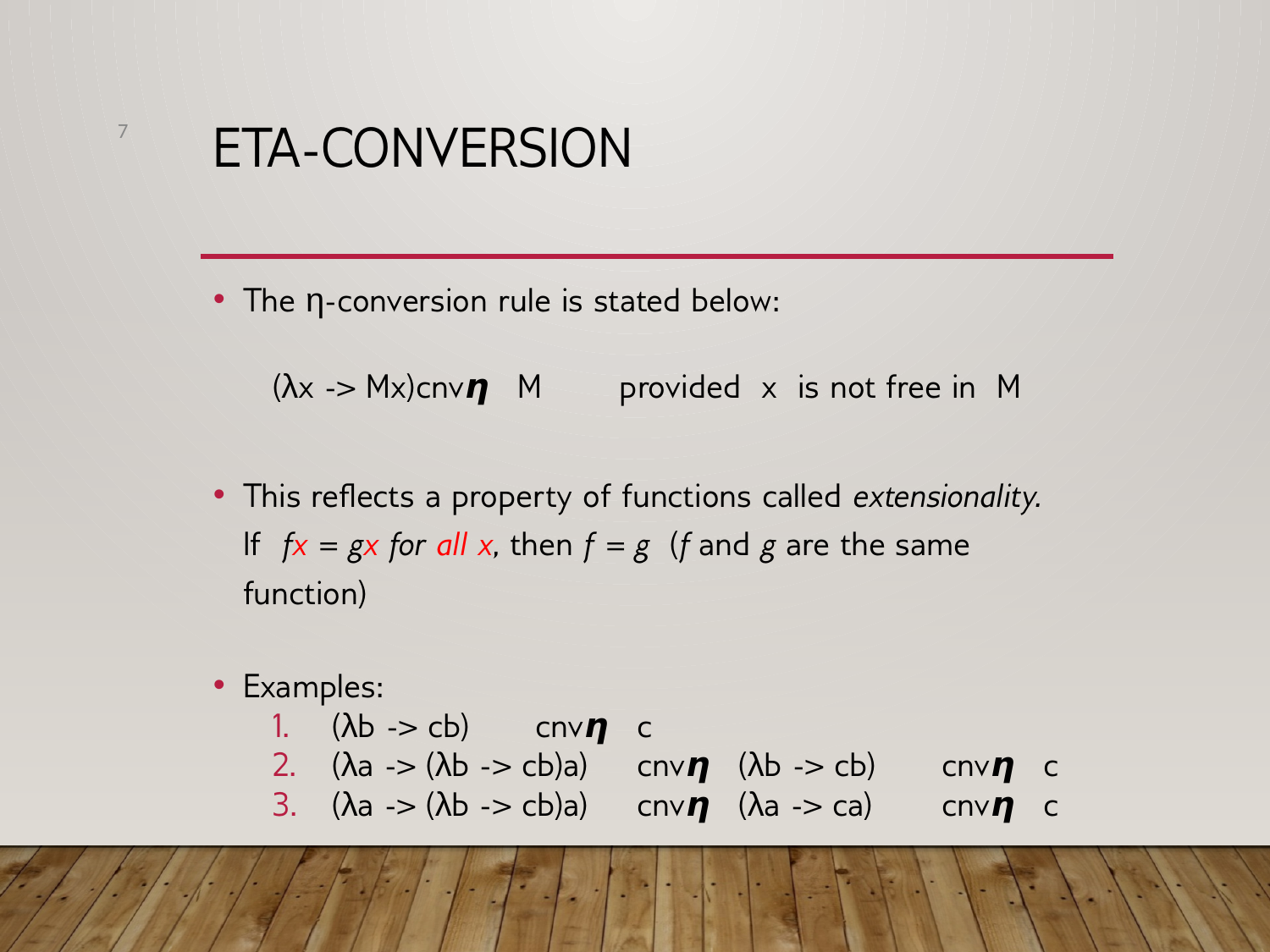

7
# eta-conversion
The η-conversion rule is stated below:

(λx -> Mx)	cnv𝞰	M	provided  x  is not free in  M

This reflects a property of functions called extensionality.
If  fx = gx for all x, then f = g  (f and g are the same function)

Examples:
(λb -> cb)			cnv𝞰	c
(λa -> (λb -> cb)a)	cnv𝞰	(λb -> cb)	cnv𝞰	c
(λa -> (λb -> cb)a)	cnv𝞰	(λa -> ca)	cnv𝞰	c